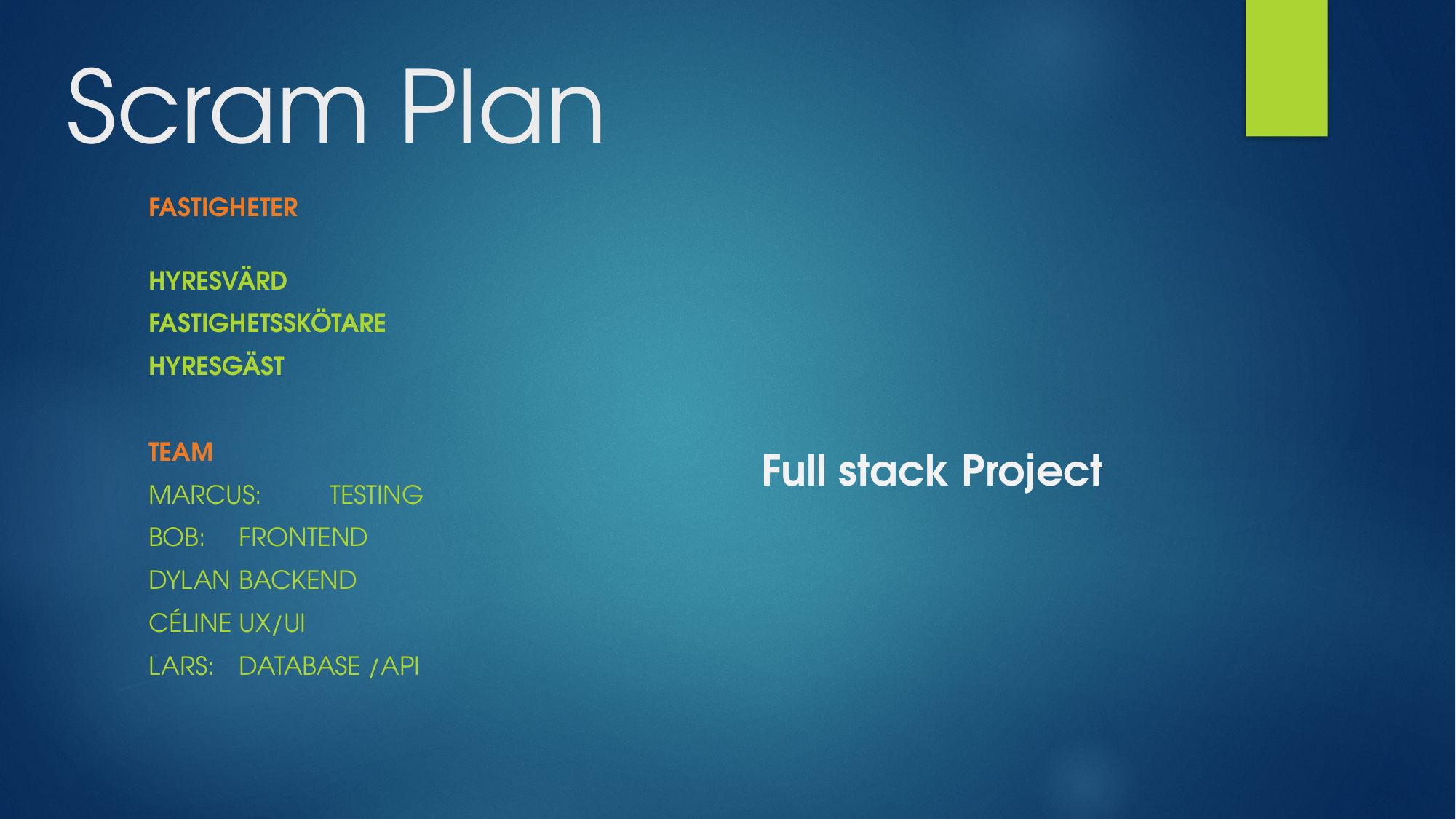

# Scram Plan
Fastigheter
Hyresvärd
Fastighetsskötare
Hyresgäst

Team
Marcus:	Testing
Bob:		Frontend
Dylan		Backend
Céline		ux/ui
Lars:		Database /API

Full stack Project